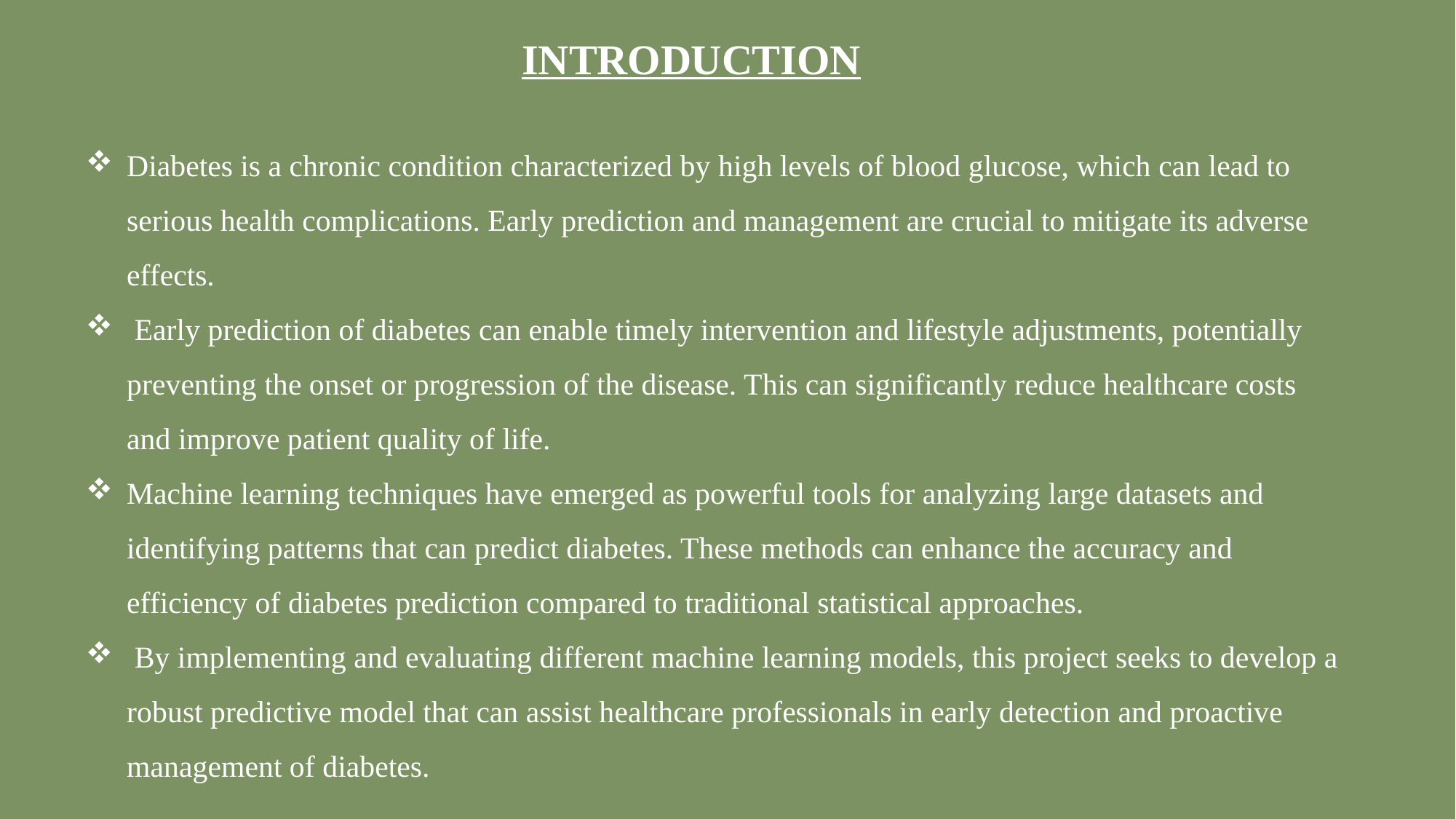

INTRODUCTION
Diabetes is a chronic condition characterized by high levels of blood glucose, which can lead to serious health complications. Early prediction and management are crucial to mitigate its adverse effects.
 Early prediction of diabetes can enable timely intervention and lifestyle adjustments, potentially preventing the onset or progression of the disease. This can significantly reduce healthcare costs and improve patient quality of life.
Machine learning techniques have emerged as powerful tools for analyzing large datasets and identifying patterns that can predict diabetes. These methods can enhance the accuracy and efficiency of diabetes prediction compared to traditional statistical approaches.
 By implementing and evaluating different machine learning models, this project seeks to develop a robust predictive model that can assist healthcare professionals in early detection and proactive management of diabetes.